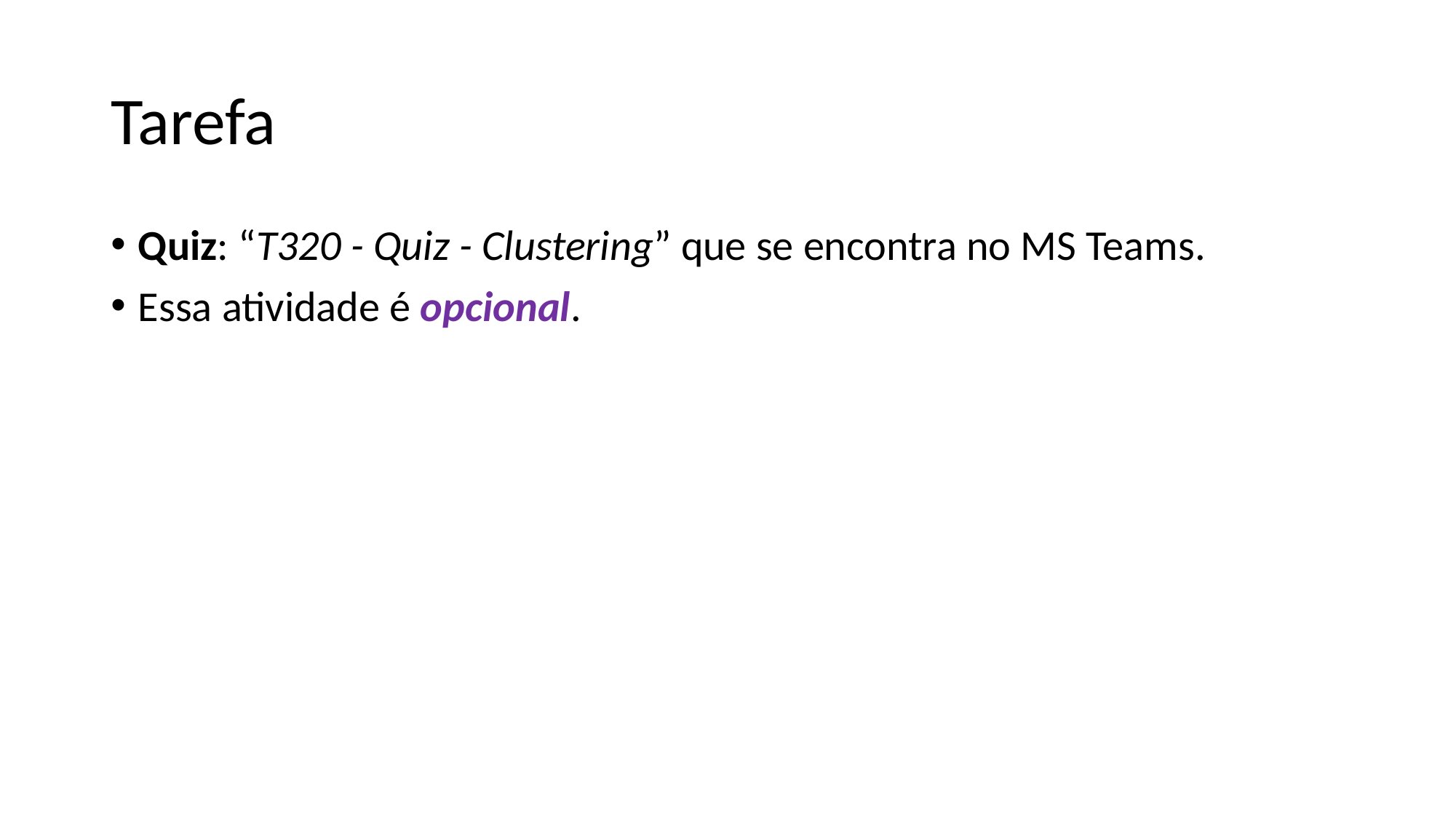

# Tarefa
Quiz: “T320 - Quiz - Clustering” que se encontra no MS Teams.
Essa atividade é opcional.